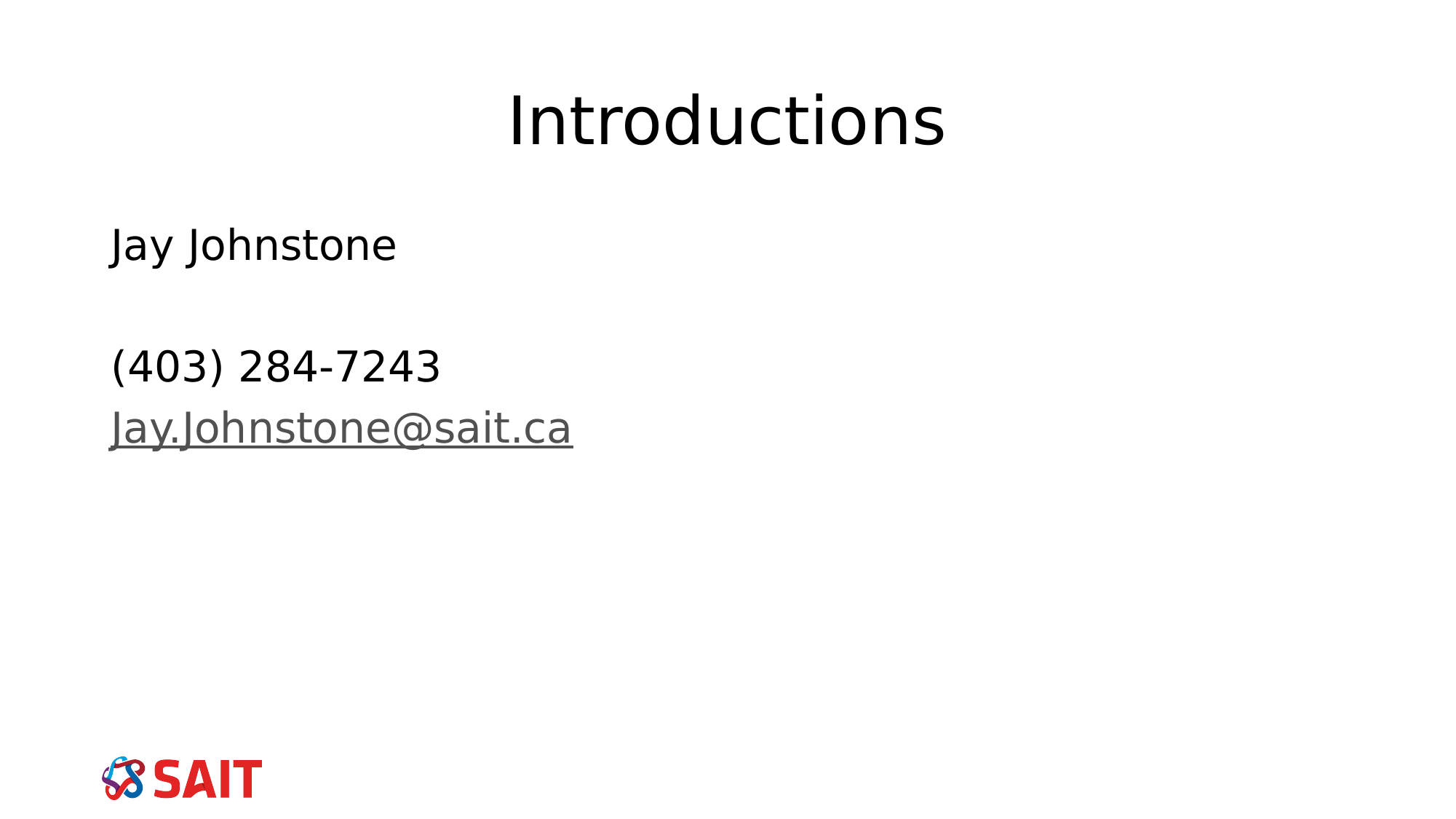

# Introductions
Jay Johnstone

(403) 284-7243
Jay.Johnstone@sait.ca